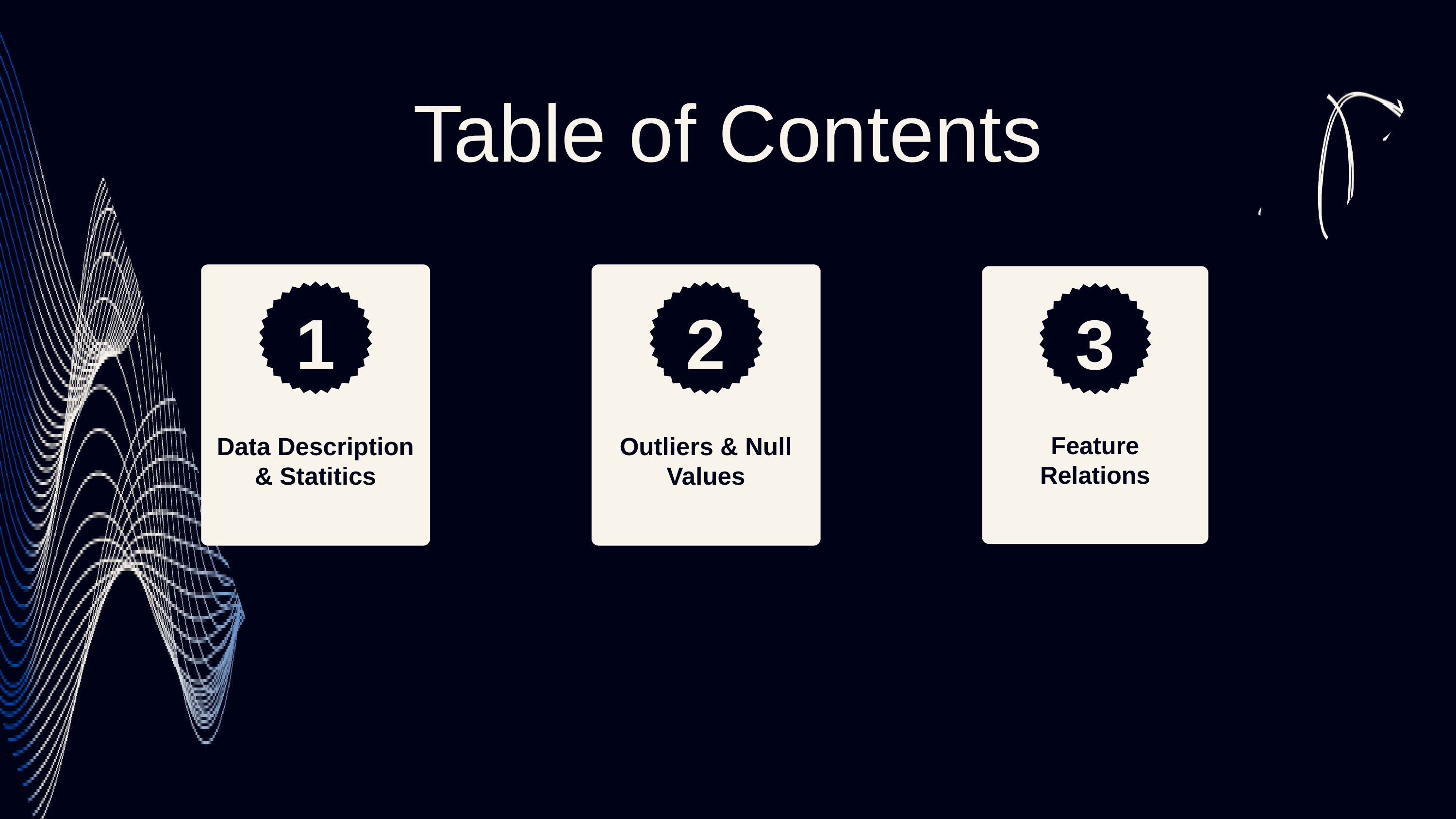

Table of Contents

1
2
3

Feature Relations
Data Description & Statitics
Outliers & Null Values
Timeline